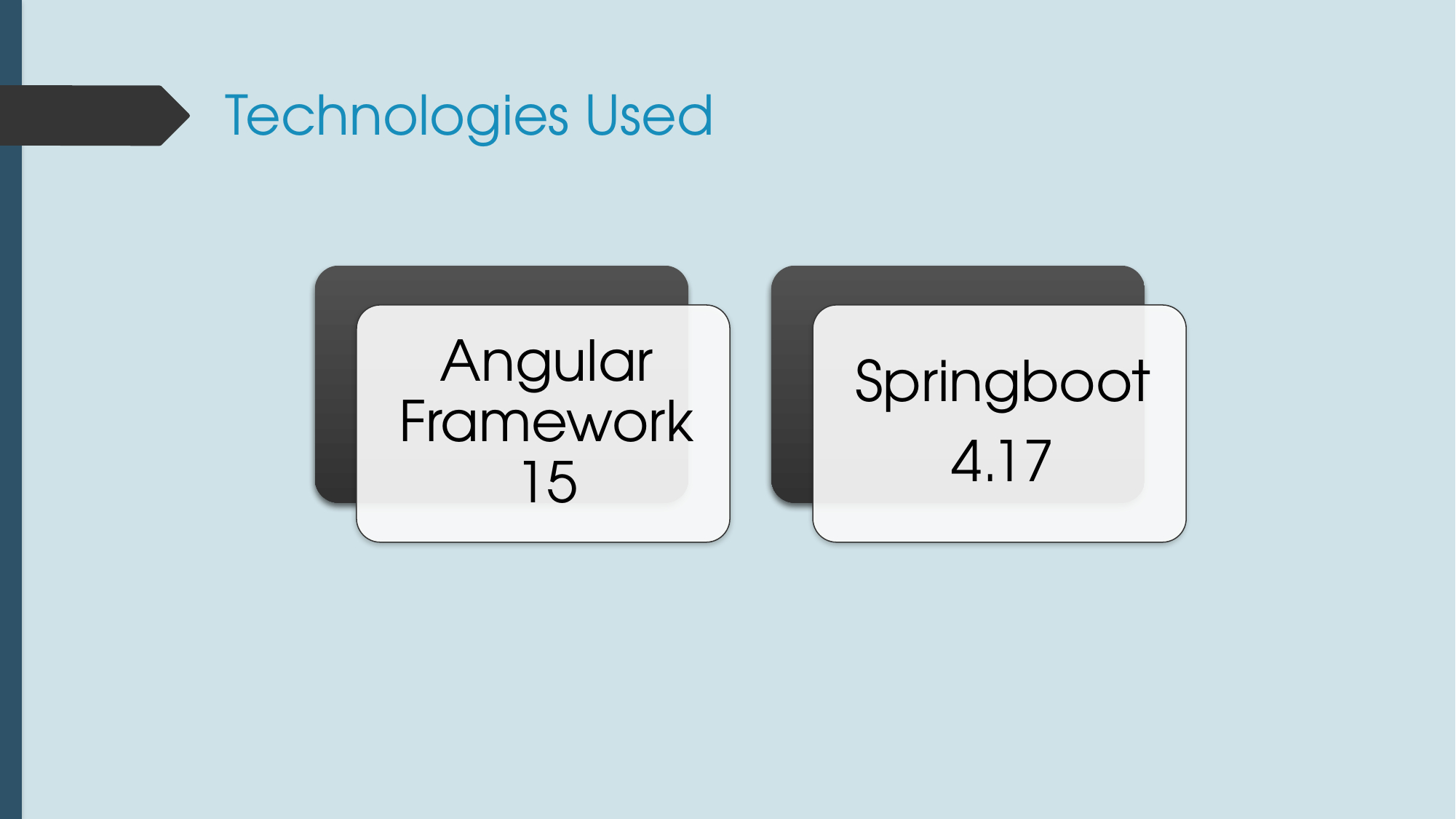

# Technologies Used

Angular Framework 15
Springboot
4.17